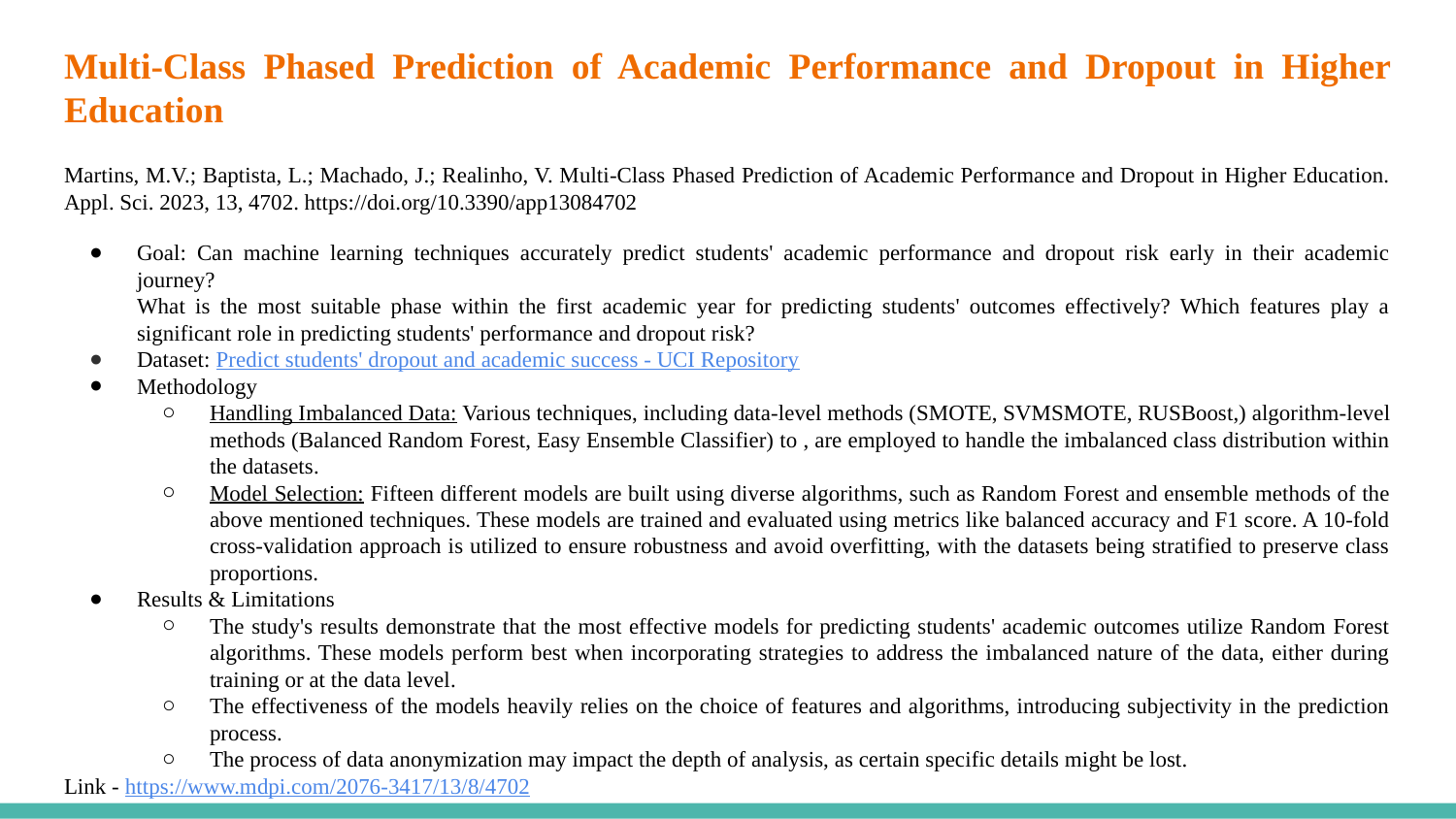

# Multi-Class Phased Prediction of Academic Performance and Dropout in Higher Education
Martins, M.V.; Baptista, L.; Machado, J.; Realinho, V. Multi-Class Phased Prediction of Academic Performance and Dropout in Higher Education. Appl. Sci. 2023, 13, 4702. https://doi.org/10.3390/app13084702
Goal: Can machine learning techniques accurately predict students' academic performance and dropout risk early in their academic journey?
What is the most suitable phase within the first academic year for predicting students' outcomes effectively? Which features play a significant role in predicting students' performance and dropout risk?
Dataset: Predict students' dropout and academic success - UCI Repository
Methodology
Handling Imbalanced Data: Various techniques, including data-level methods (SMOTE, SVMSMOTE, RUSBoost,) algorithm-level methods (Balanced Random Forest, Easy Ensemble Classifier) to , are employed to handle the imbalanced class distribution within the datasets.
Model Selection: Fifteen different models are built using diverse algorithms, such as Random Forest and ensemble methods of the above mentioned techniques. These models are trained and evaluated using metrics like balanced accuracy and F1 score. A 10-fold cross-validation approach is utilized to ensure robustness and avoid overfitting, with the datasets being stratified to preserve class proportions.
Results & Limitations
The study's results demonstrate that the most effective models for predicting students' academic outcomes utilize Random Forest algorithms. These models perform best when incorporating strategies to address the imbalanced nature of the data, either during training or at the data level.
The effectiveness of the models heavily relies on the choice of features and algorithms, introducing subjectivity in the prediction process.
The process of data anonymization may impact the depth of analysis, as certain specific details might be lost.
Link - https://www.mdpi.com/2076-3417/13/8/4702